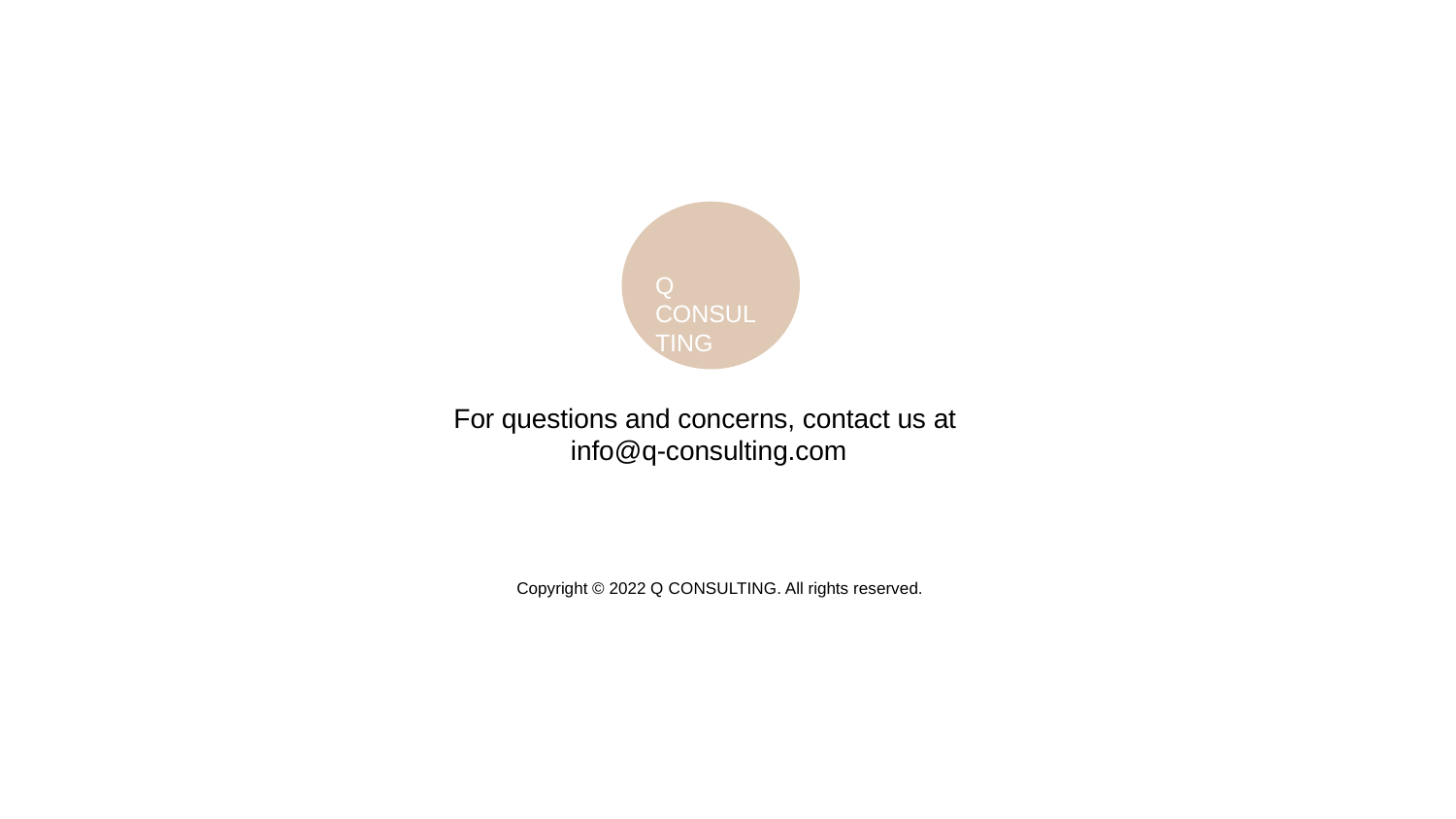

Q CONSULTING
Q CONSULTING
For questions and concerns, contact us at
info@q-consulting.com
Copyright © 2022 Q CONSULTING. All rights reserved.